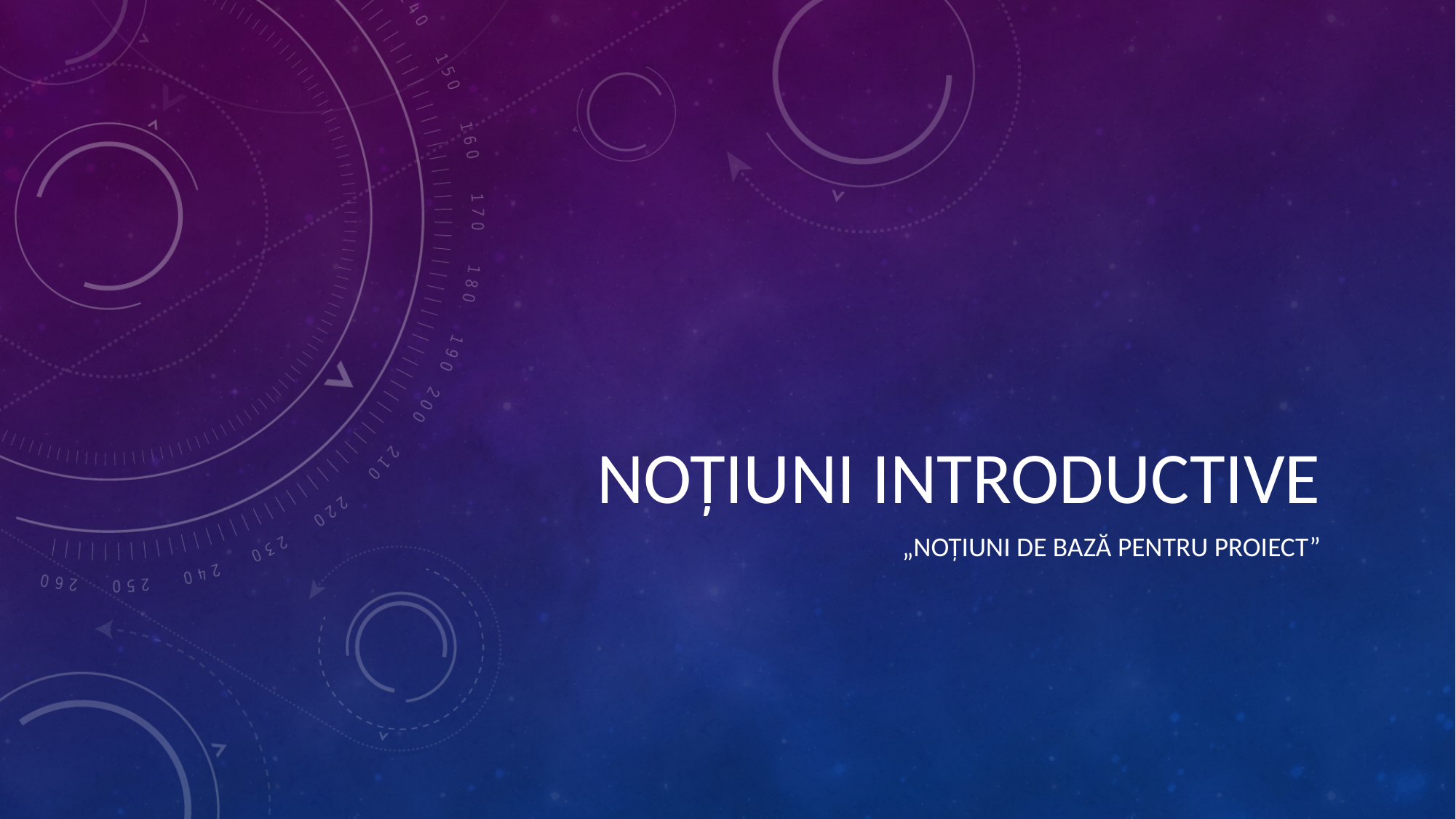

# Noțiuni introductive
„noţiuni de baZă pentru proiect”